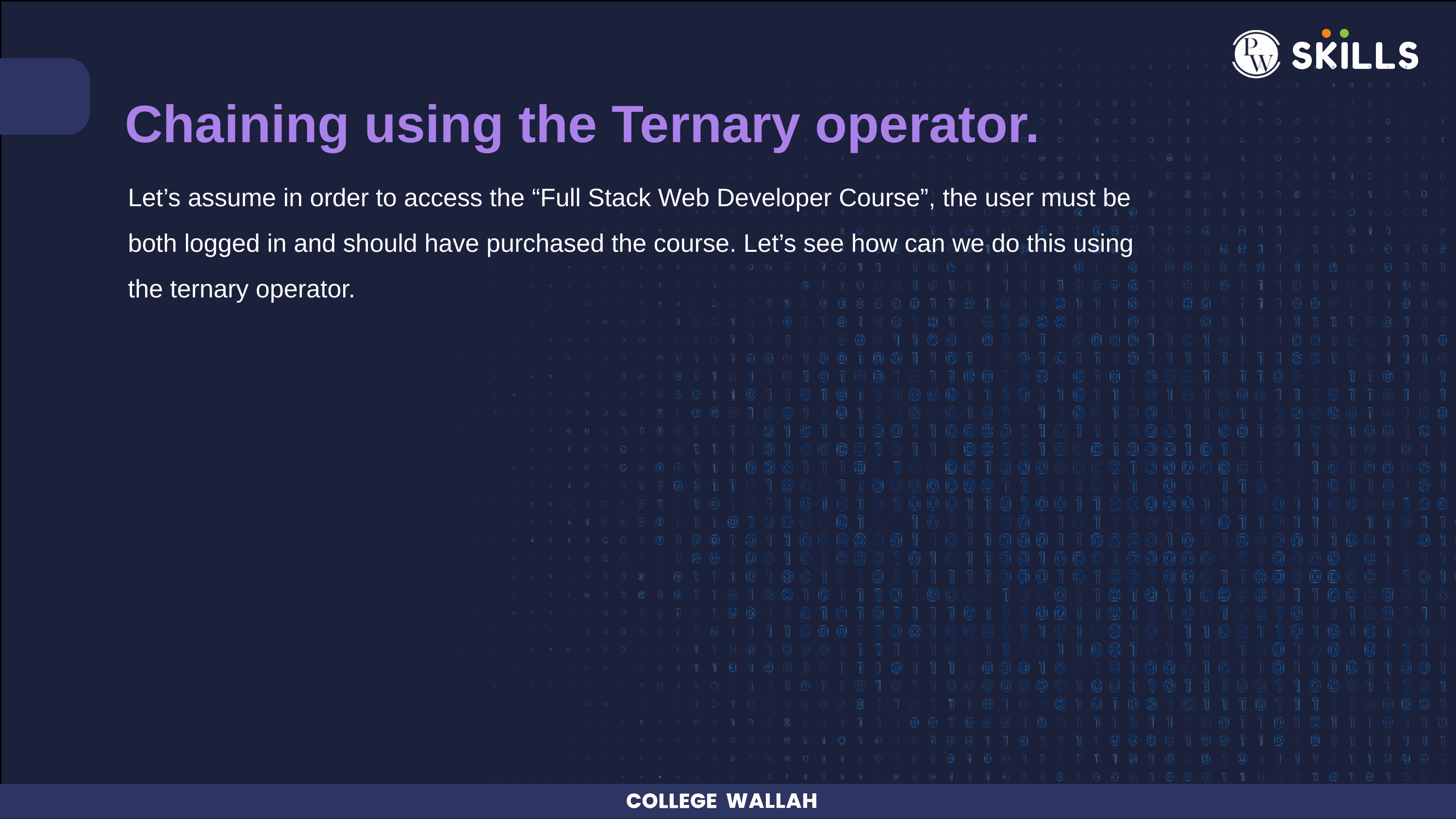

Chaining using the Ternary operator.
Let’s assume in order to access the “Full Stack Web Developer Course”, the user must be both logged in and should have purchased the course. Let’s see how can we do this using the ternary operator.